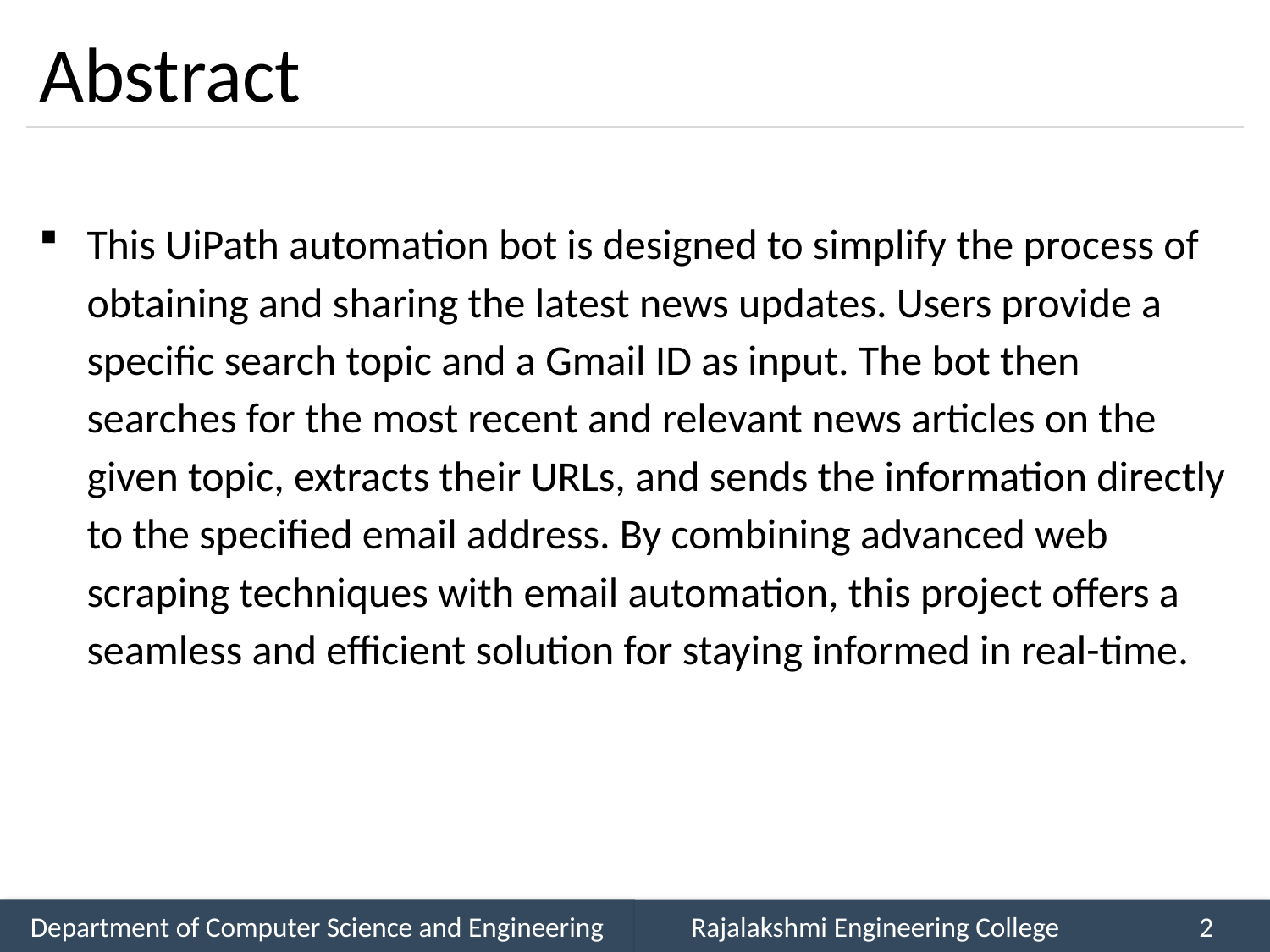

# Abstract

This UiPath automation bot is designed to simplify the process of obtaining and sharing the latest news updates. Users provide a specific search topic and a Gmail ID as input. The bot then searches for the most recent and relevant news articles on the given topic, extracts their URLs, and sends the information directly to the specified email address. By combining advanced web scraping techniques with email automation, this project offers a seamless and efficient solution for staying informed in real-time.